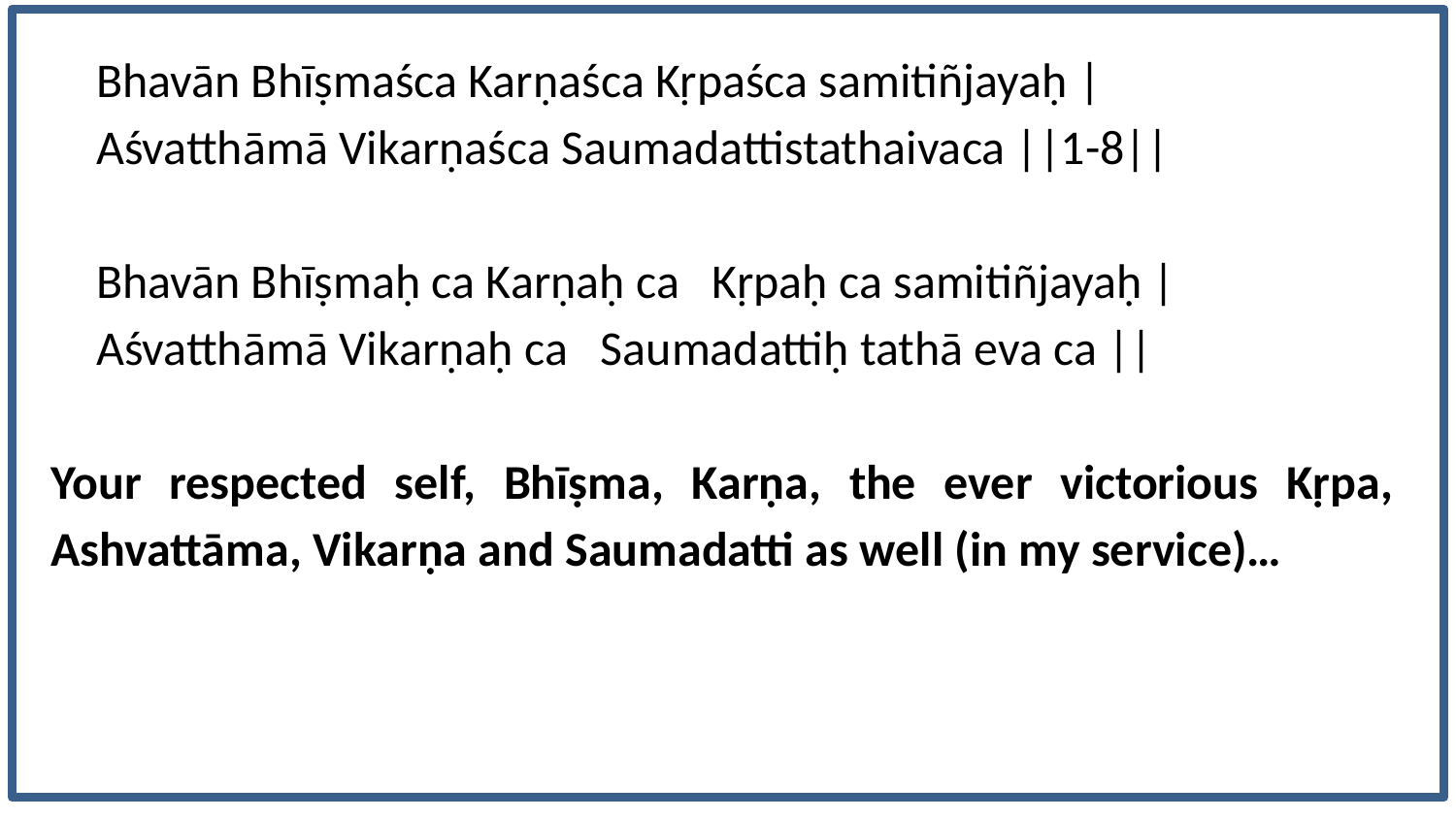

Bhavān Bhīṣmaśca Karṇaśca Kṛpaśca samitiñjayaḥ |
Aśvatthāmā Vikarṇaśca Saumadattistathaivaca ||1-8||

Bhavān Bhīṣmaḥ ca Karṇaḥ ca   Kṛpaḥ ca samitiñjayaḥ |
Aśvatthāmā Vikarṇaḥ ca   Saumadattiḥ tathā eva ca ||

Your respected self, Bhīṣma, Karṇa, the ever victorious Kṛpa, Ashvattāma, Vikarṇa and Saumadatti as well (in my service)…